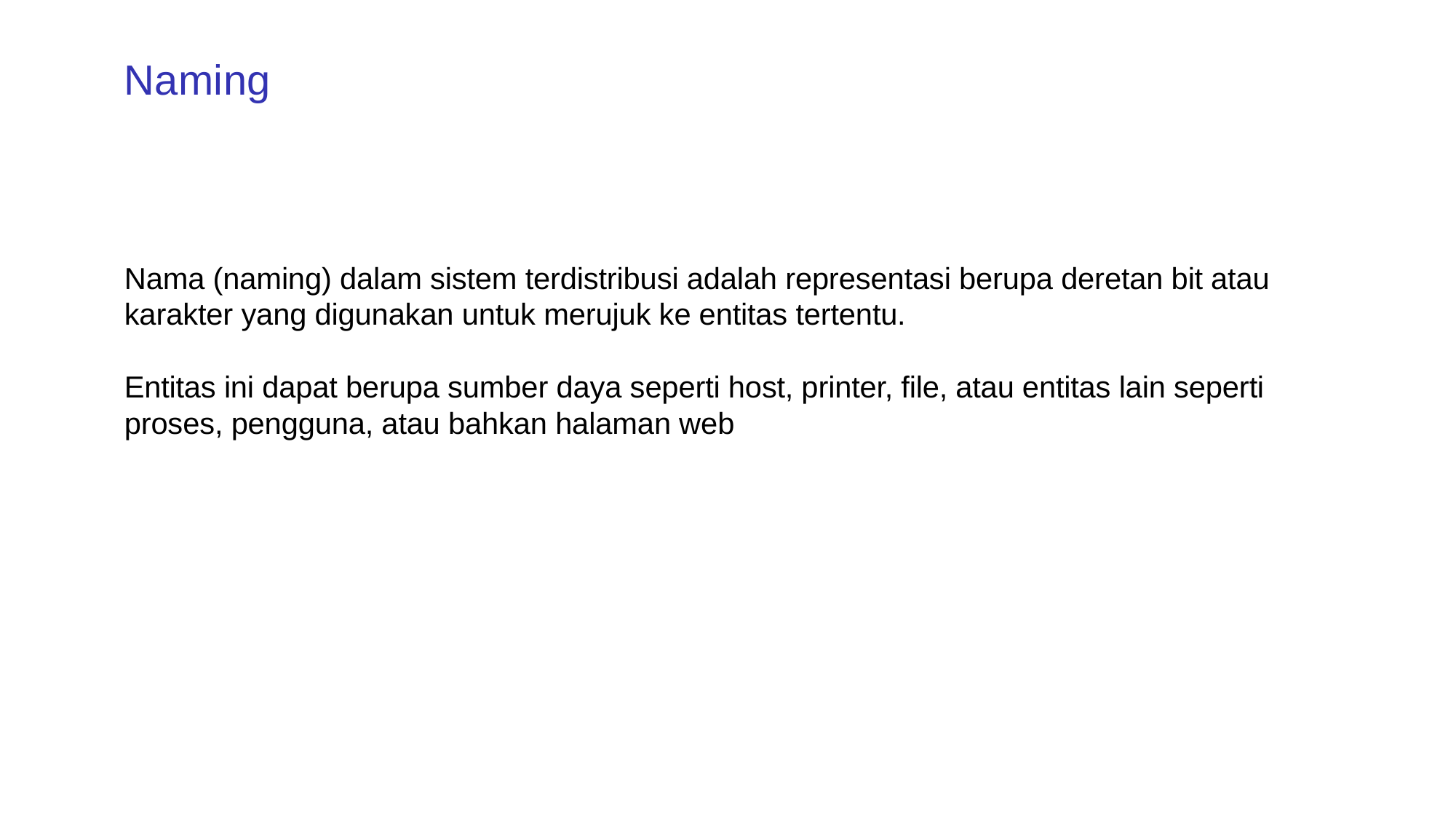

# Naming
Nama (naming) dalam sistem terdistribusi adalah representasi berupa deretan bit atau karakter yang digunakan untuk merujuk ke entitas tertentu.

Entitas ini dapat berupa sumber daya seperti host, printer, file, atau entitas lain seperti proses, pengguna, atau bahkan halaman web​